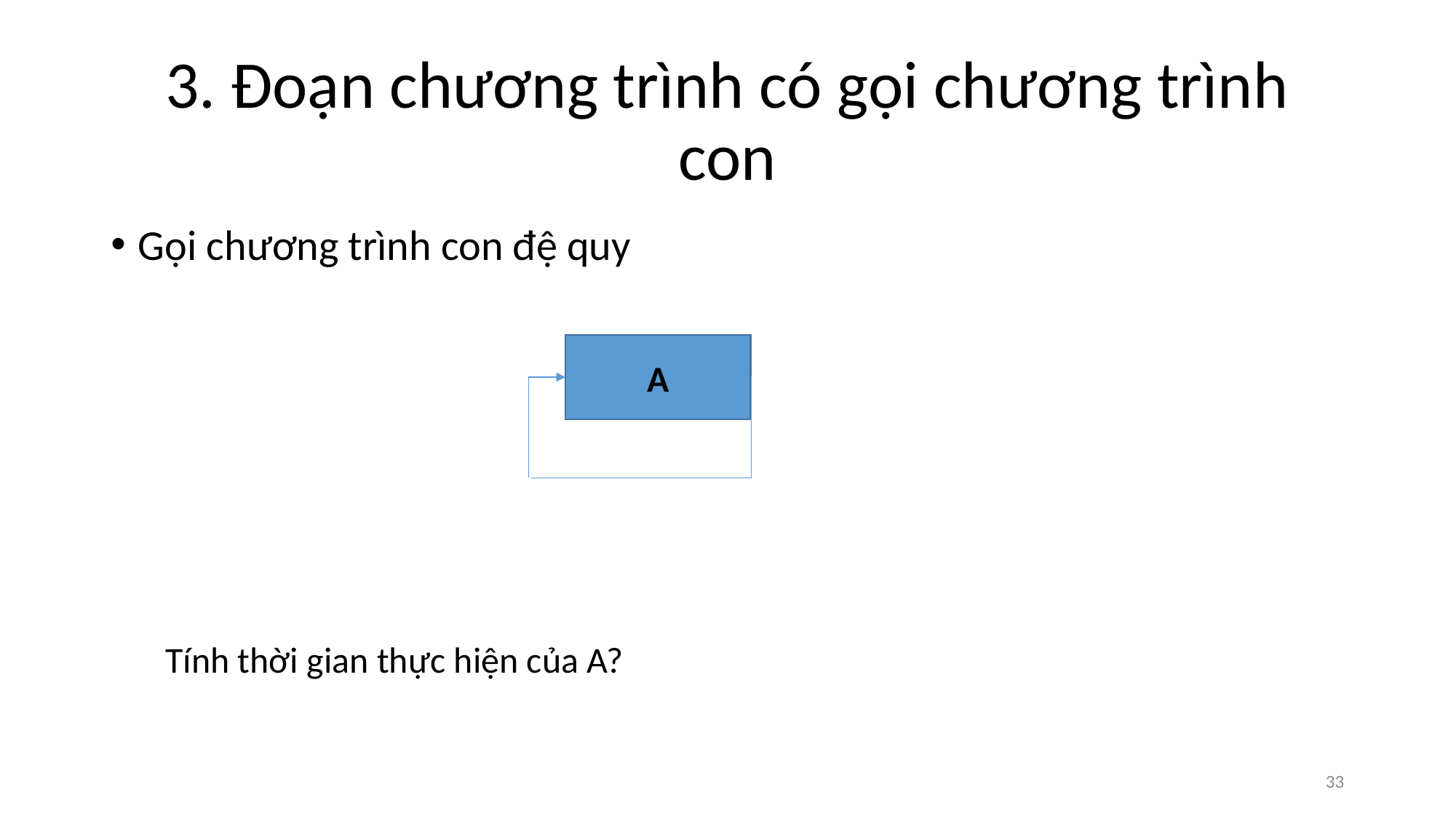

# 3. Đoạn chương trình có gọi chương trình con
Gọi chương trình con đệ quy

Tính thời gian thực hiện của A?
A

33